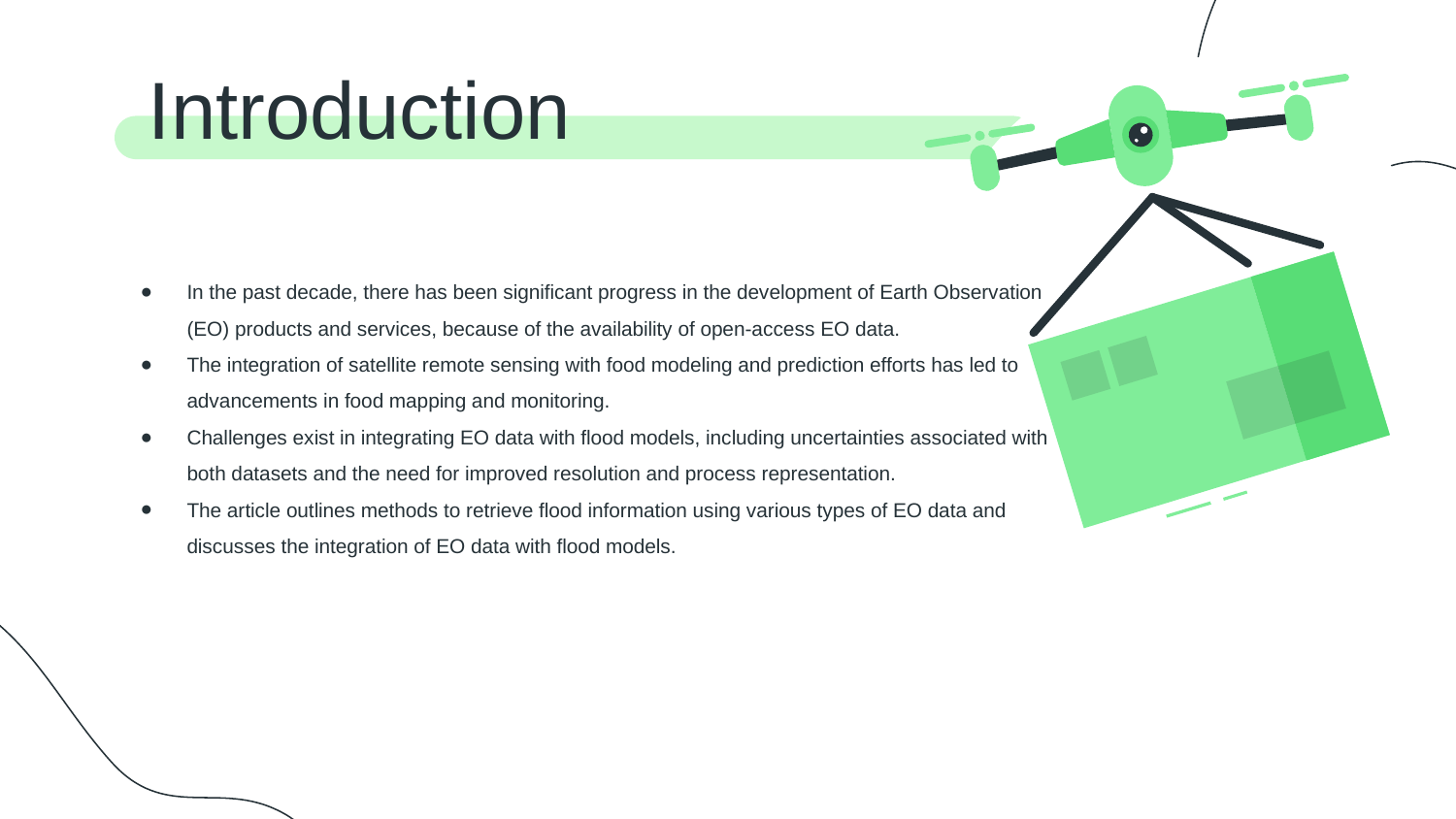

Introduction

In the past decade, there has been significant progress in the development of Earth Observation (EO) products and services, because of the availability of open-access EO data.
The integration of satellite remote sensing with food modeling and prediction efforts has led to advancements in food mapping and monitoring.
Challenges exist in integrating EO data with flood models, including uncertainties associated with both datasets and the need for improved resolution and process representation.
The article outlines methods to retrieve flood information using various types of EO data and discusses the integration of EO data with flood models.